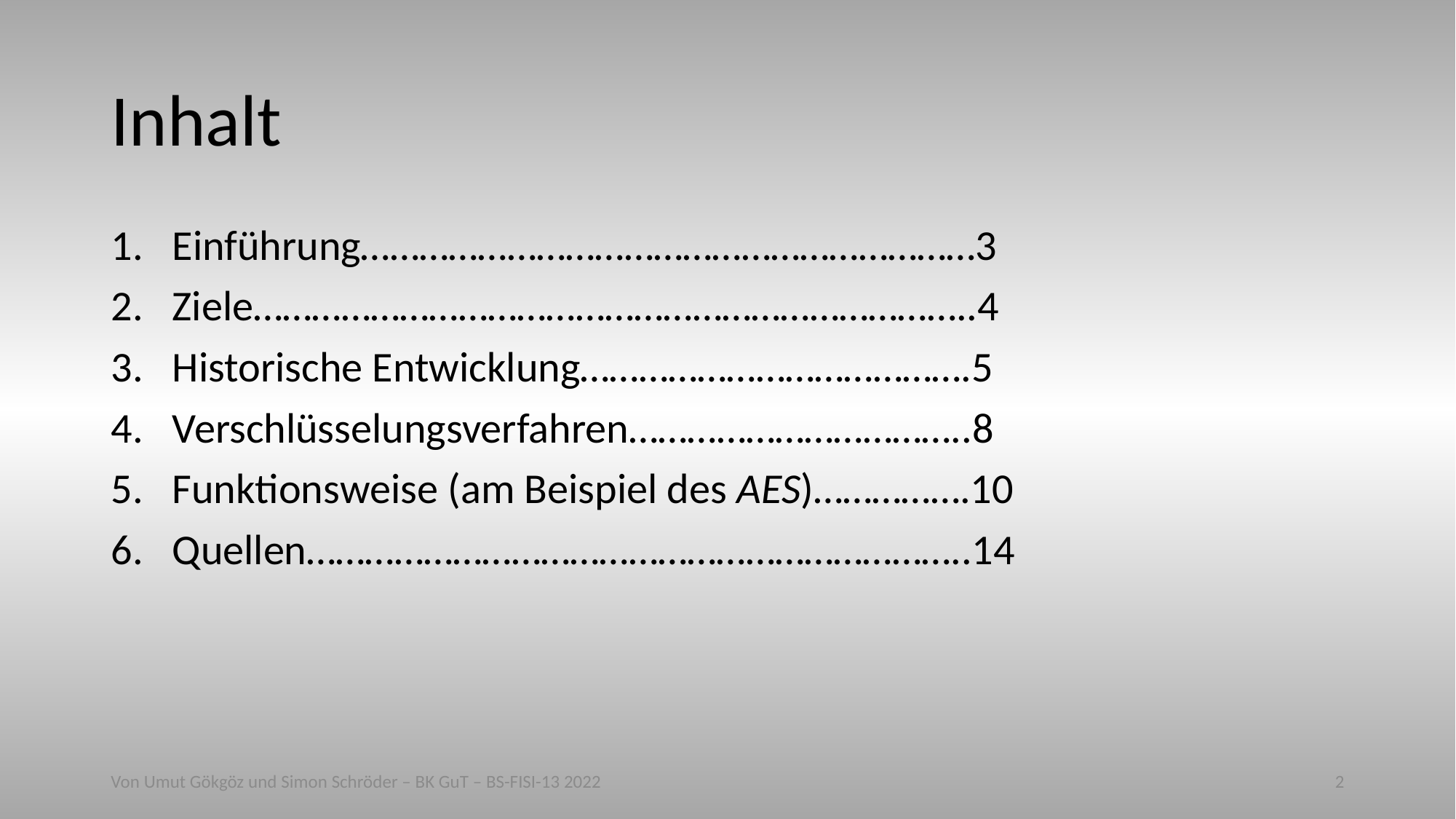

# Inhalt
Einführung………………………………………………………3
Ziele………………………………………………………………..4
Historische Entwicklung………………………………….5
Verschlüsselungsverfahren……………………………..8
Funktionsweise (am Beispiel des AES)…………….10
Quellen…………………………………………………………..14
Von Umut Gökgöz und Simon Schröder – BK GuT – BS-FISI-13 2022
2